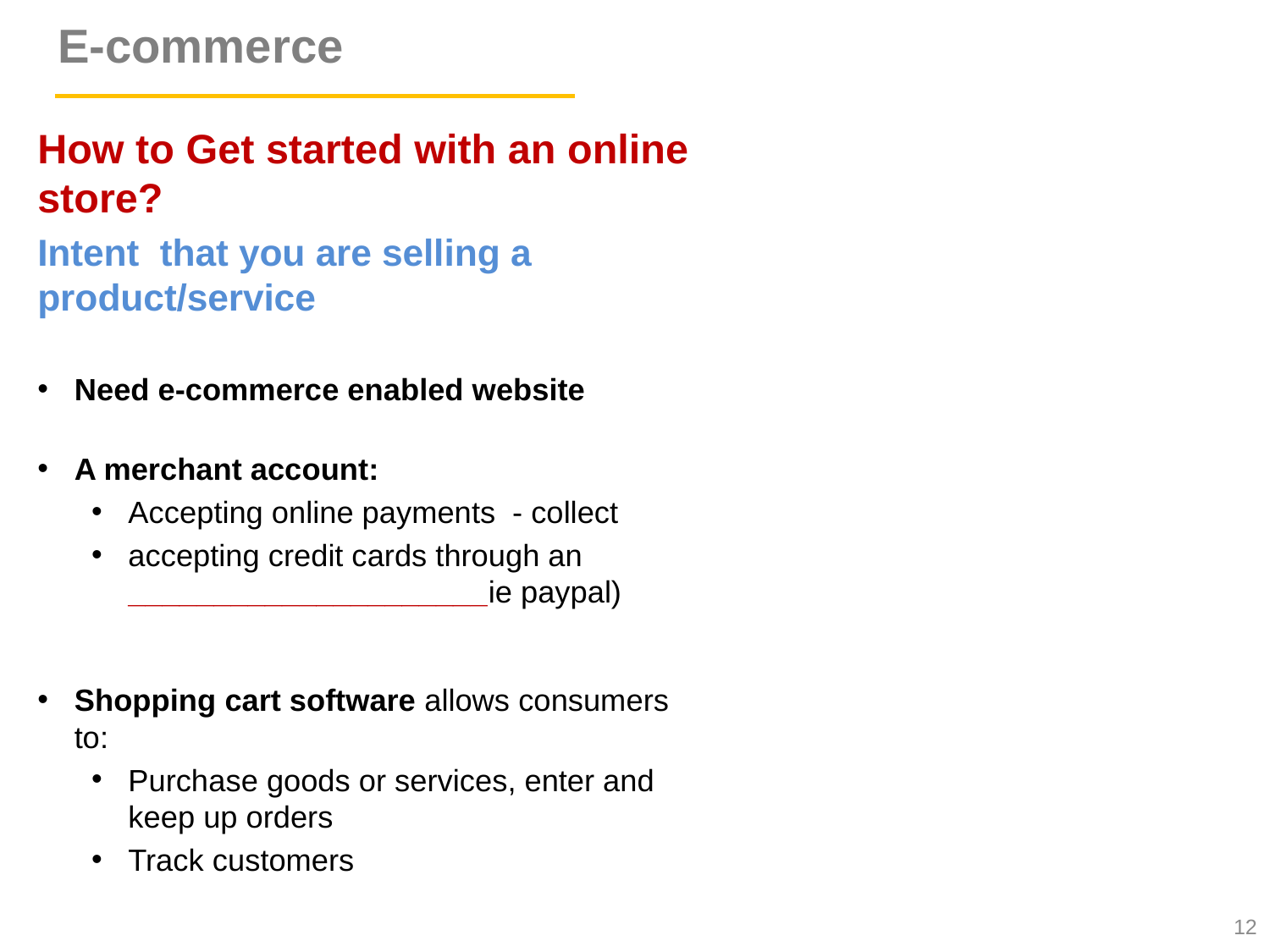

# E-commerce
How to Get started with an online store?
Intent  that you are selling a product/service
Need e-commerce enabled website
A merchant account:
Accepting online payments  - collect
accepting credit cards through an _____________________ie paypal)

Shopping cart software allows consumers to:
Purchase goods or services, enter and keep up orders
Track customers

12